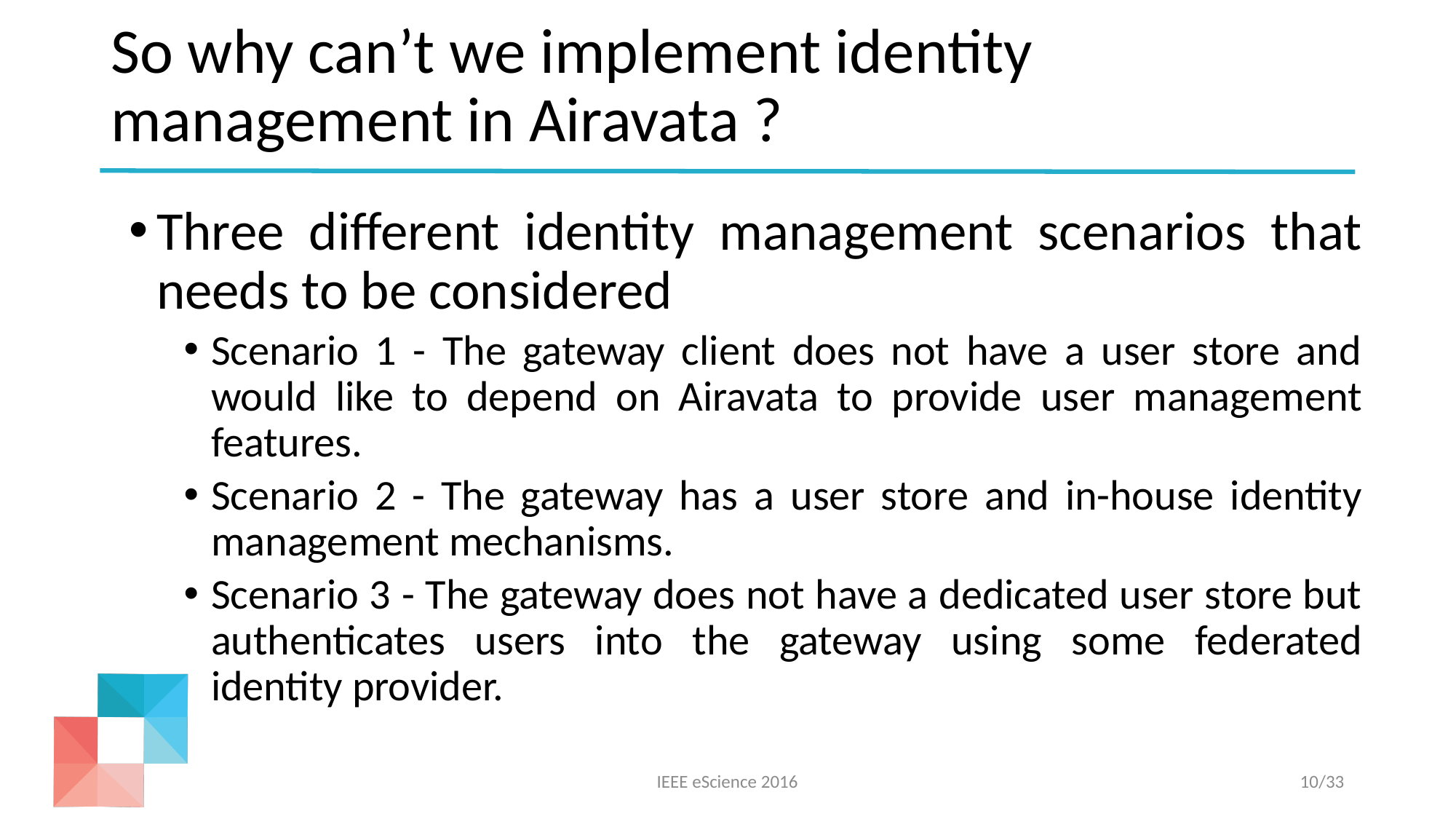

# So why can’t we implement identity management in Airavata ?

Three different identity management scenarios that needs to be considered
Scenario 1 - The gateway client does not have a user store and would like to depend on Airavata to provide user management features.
Scenario 2 - The gateway has a user store and in-house identity management mechanisms.
Scenario 3 - The gateway does not have a dedicated user store but authenticates users into the gateway using some federated identity provider.

IEEE eScience 2016
10/33